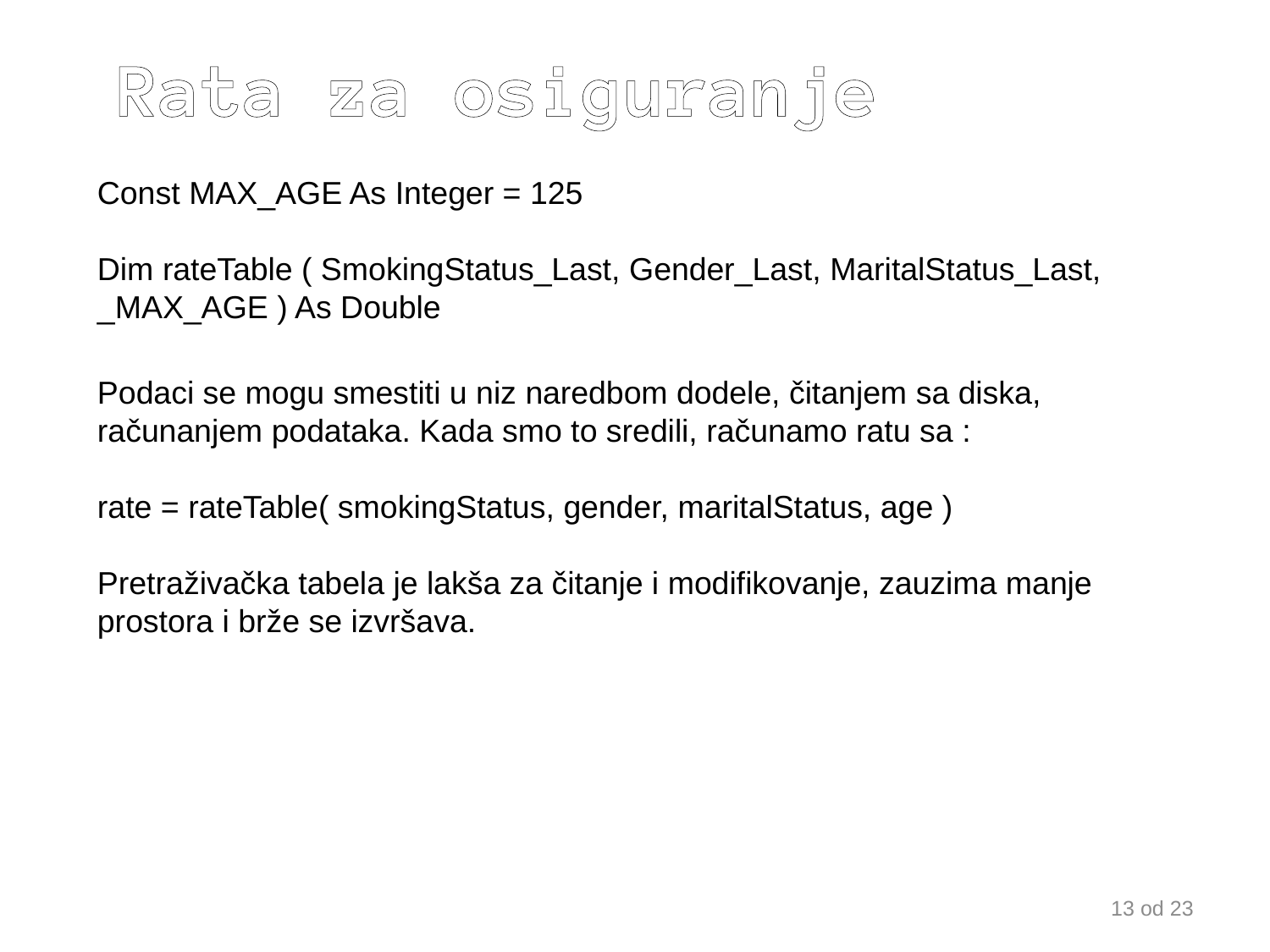

# Rata za osiguranje
Const MAX_AGE As Integer = 125

Dim rateTable ( SmokingStatus_Last, Gender_Last, MaritalStatus_Last, _MAX_AGE ) As Double
Podaci se mogu smestiti u niz naredbom dodele, čitanjem sa diska, računanjem podataka. Kada smo to sredili, računamo ratu sa :

rate = rateTable( smokingStatus, gender, maritalStatus, age )

Pretraživačka tabela je lakša za čitanje i modifikovanje, zauzima manje prostora i brže se izvršava.
13 od 23